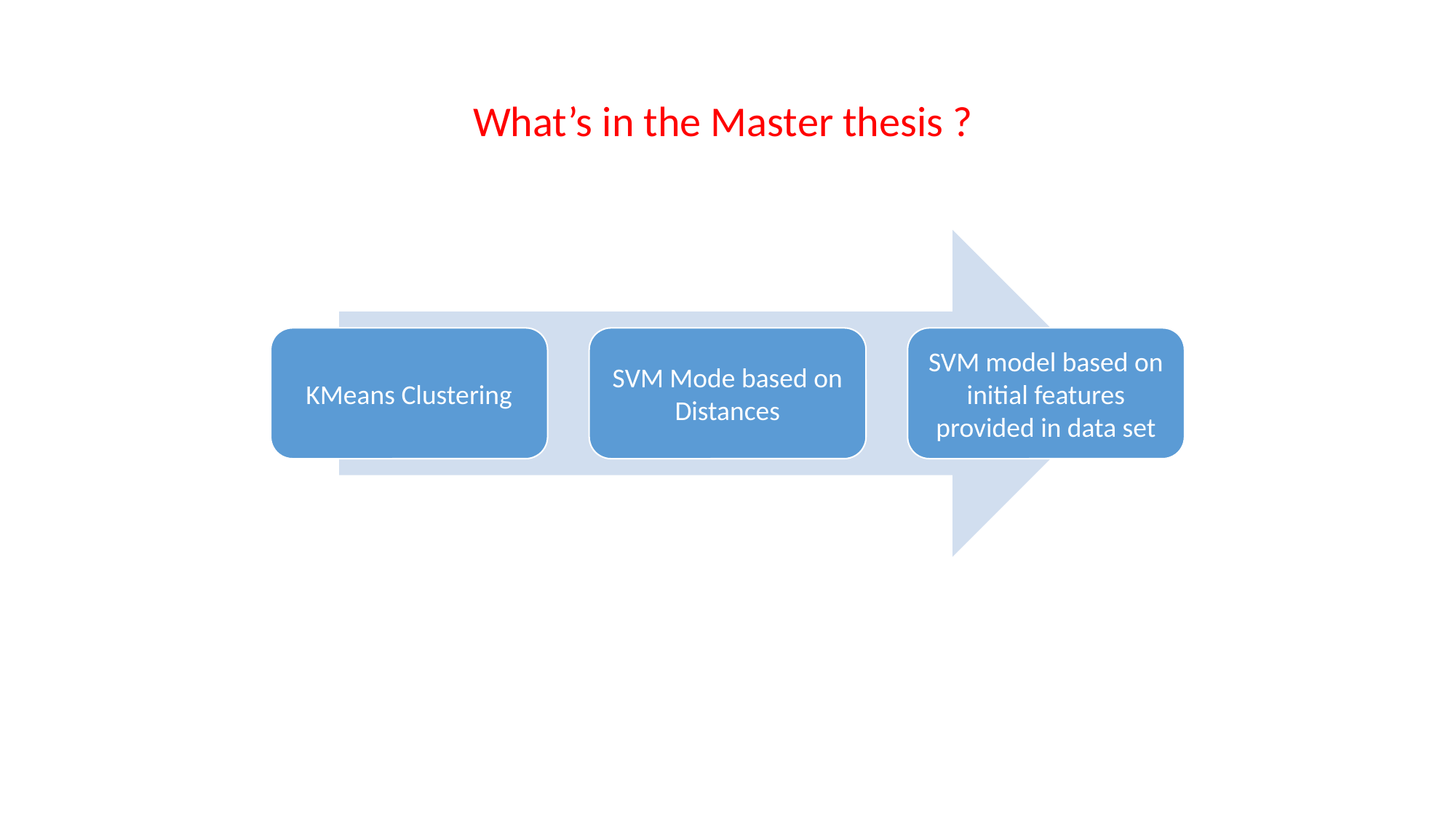

# What’s in the Master thesis ?
KMeans Clustering
SVM Mode based on Distances
SVM model based on initial features provided in data set